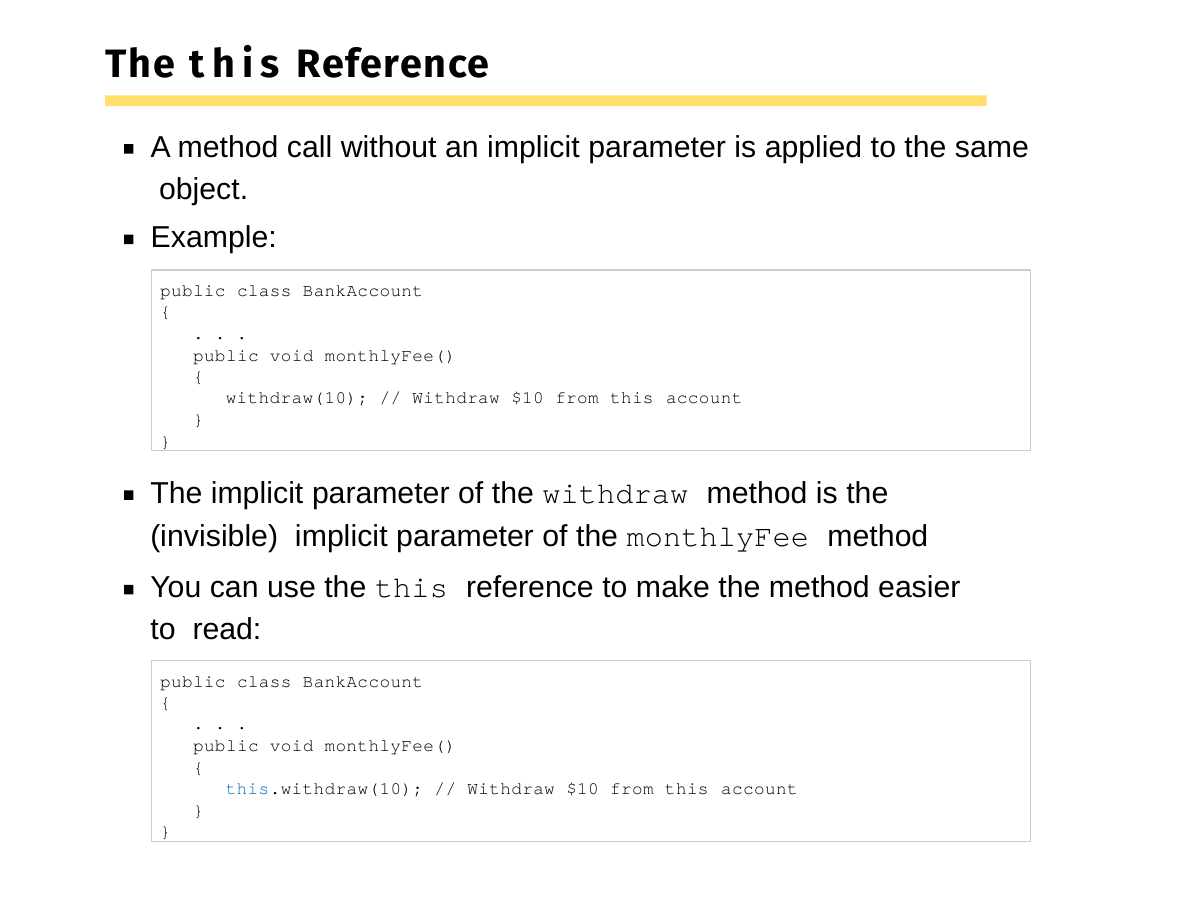

# The this Reference

A method call without an implicit parameter is applied to the same  object.
Example:

public class BankAccount
{
. . .
public void monthlyFee()
{
withdraw(10); // Withdraw $10 from this account
}
}
The implicit parameter of the withdraw method is the (invisible)  implicit parameter of the monthlyFee method
You can use the this reference to make the method easier to  read:

public class BankAccount
{
. . .
public void monthlyFee()
{
this.withdraw(10); // Withdraw $10 from this account
}
}